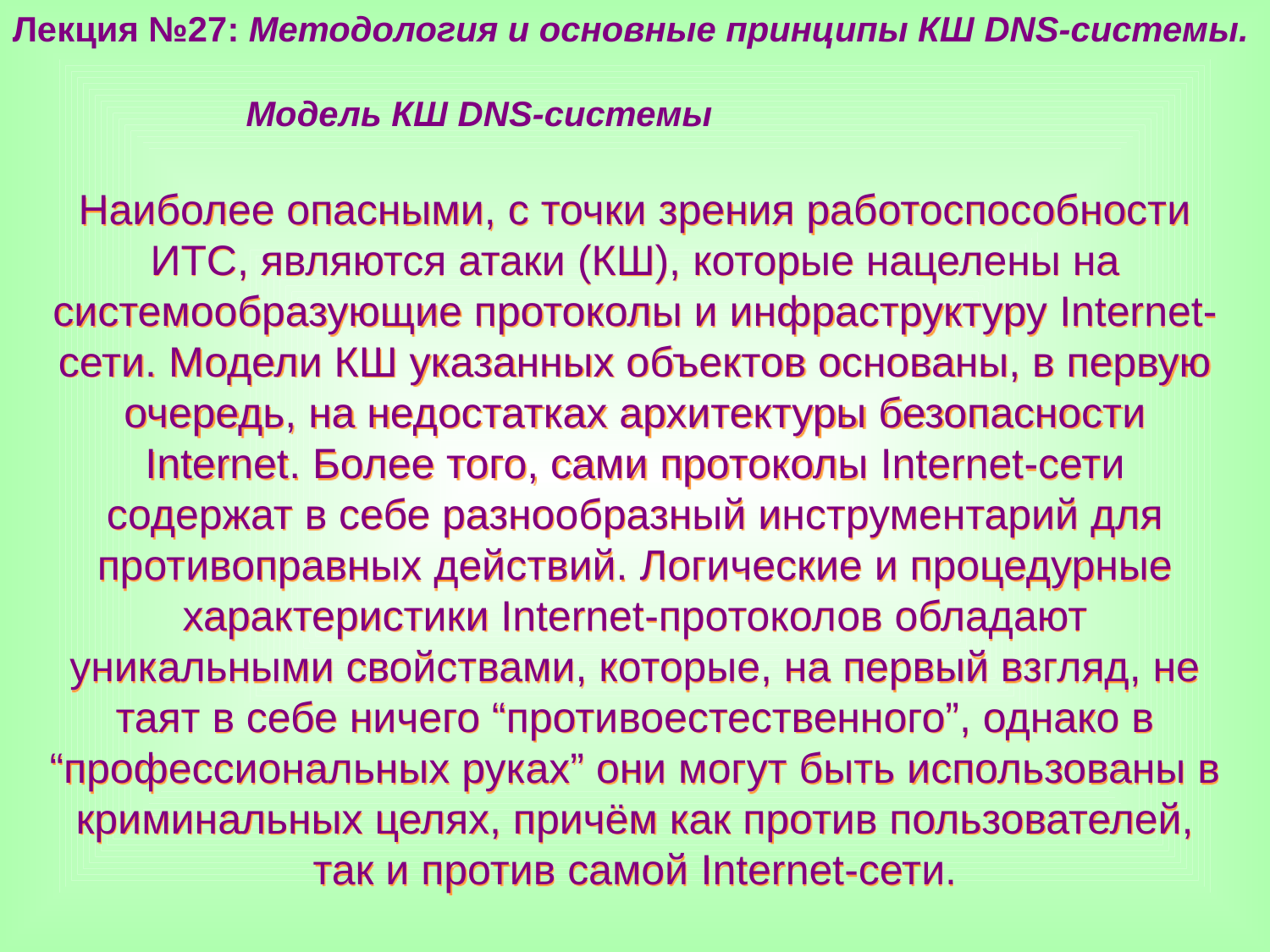

Лекция №27: Методология и основные принципы КШ DNS-системы.
                        Модель КШ DNS-системы
Наиболее опасными, с точки зрения работоспособности ИТС, являются атаки (КШ), которые нацелены на системообразующие протоколы и инфраструктуру Internet-сети. Модели КШ указанных объектов основаны, в первую очередь, на недостатках архитектуры безопасности Internet. Более того, сами протоколы Internet-сети содержат в себе разнообразный инструментарий для противоправных действий. Логические и процедурные характеристики Internet-протоколов обладают уникальными свойствами, которые, на первый взгляд, не таят в себе ничего “противоестественного”, однако в “профессиональных руках” они могут быть использованы в криминальных целях, причём как против пользователей, так и против самой Internet-сети.